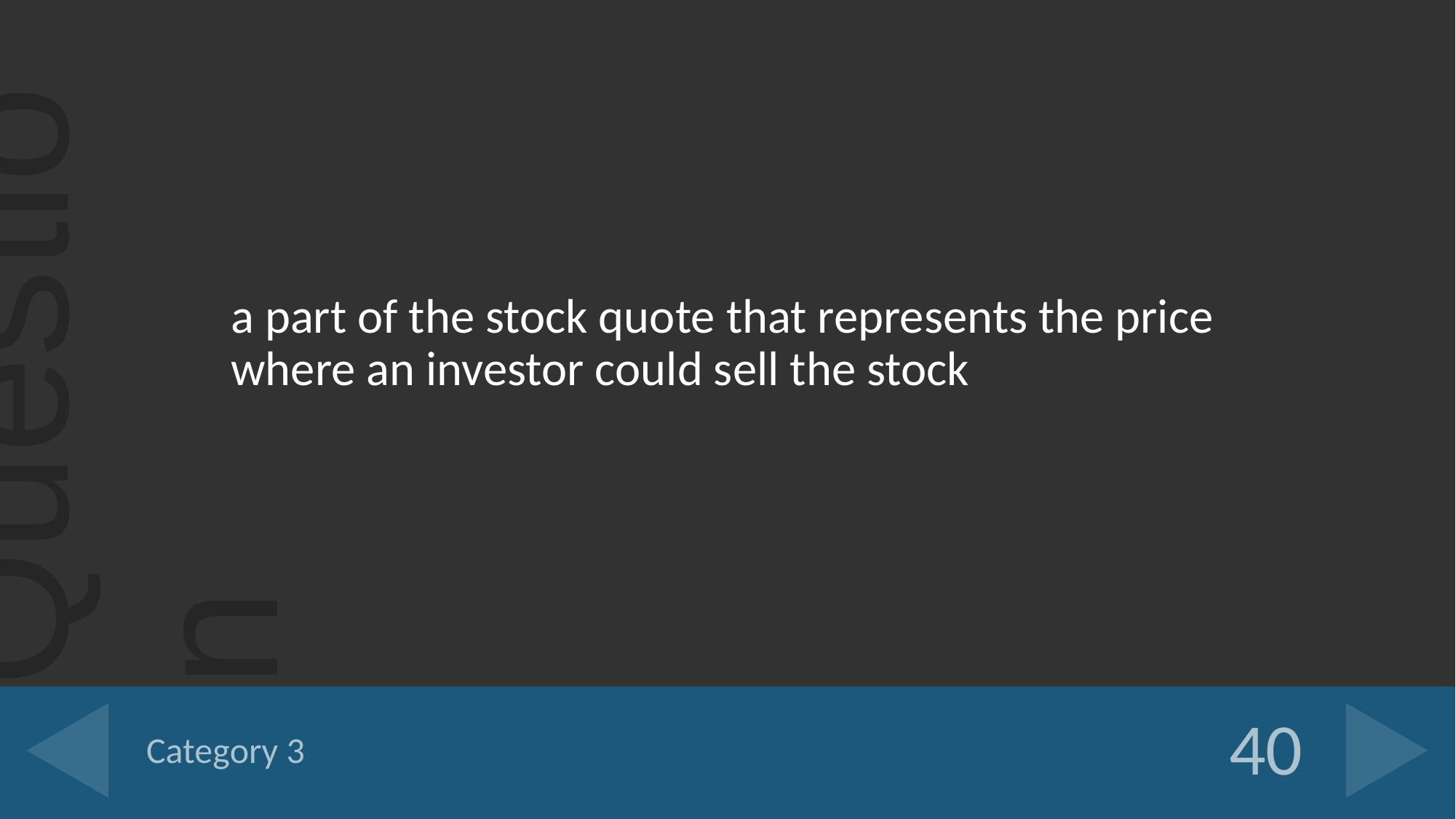

a part of the stock quote that represents the price where an investor could sell the stock
# Category 3
40